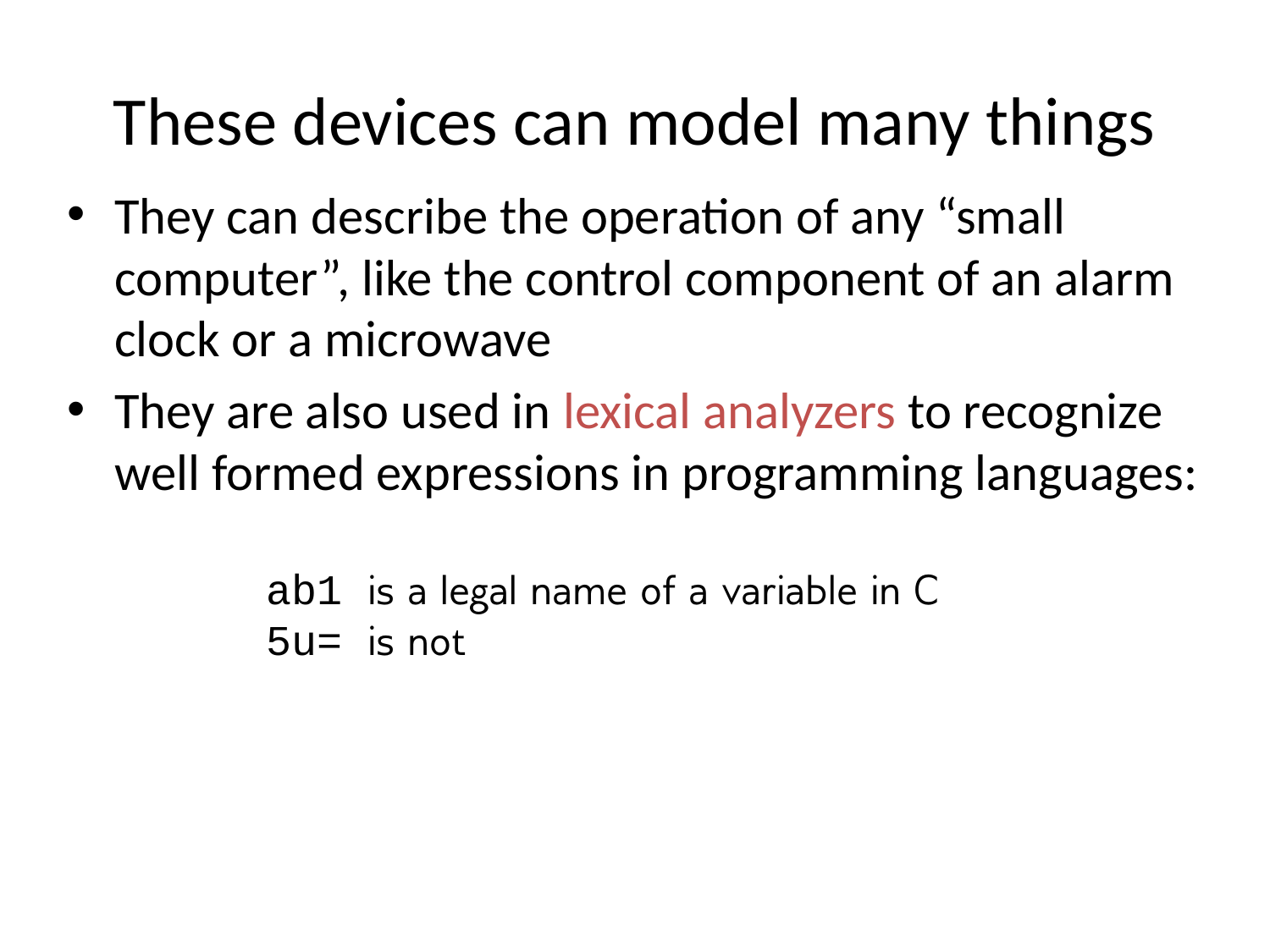

# These devices can model many things
They can describe the operation of any “small computer”, like the control component of an alarm clock or a microwave
They are also used in lexical analyzers to recognize well formed expressions in programming languages:
ab1 is a legal name of a variable in C
5u= is not